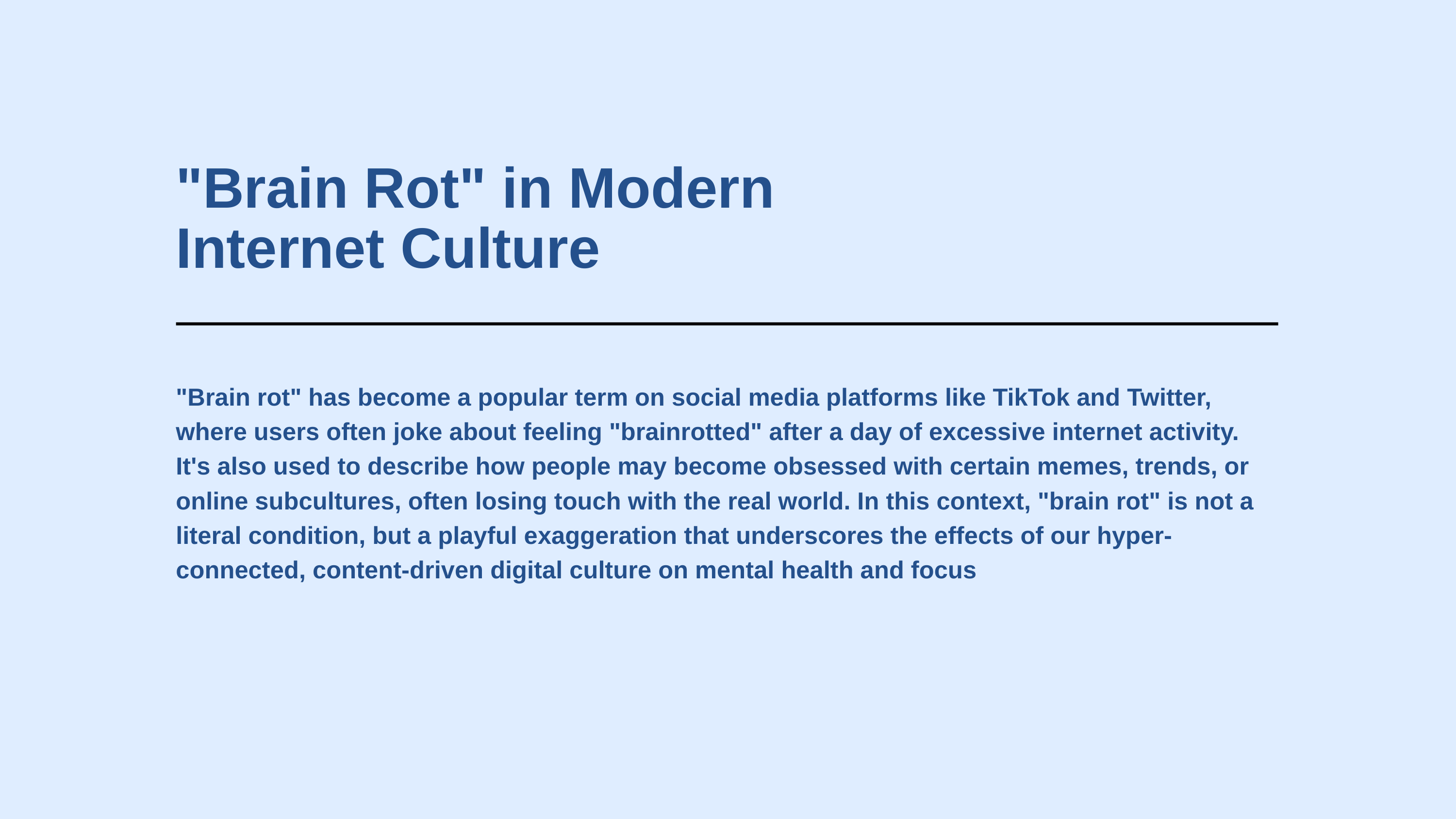

"Brain Rot" in Modern Internet Culture

"Brain rot" has become a popular term on social media platforms like TikTok and Twitter, where users often joke about feeling "brainrotted" after a day of excessive internet activity. It's also used to describe how people may become obsessed with certain memes, trends, or online subcultures, often losing touch with the real world. In this context, "brain rot" is not a literal condition, but a playful exaggeration that underscores the effects of our hyper-connected, content-driven digital culture on mental health and focus